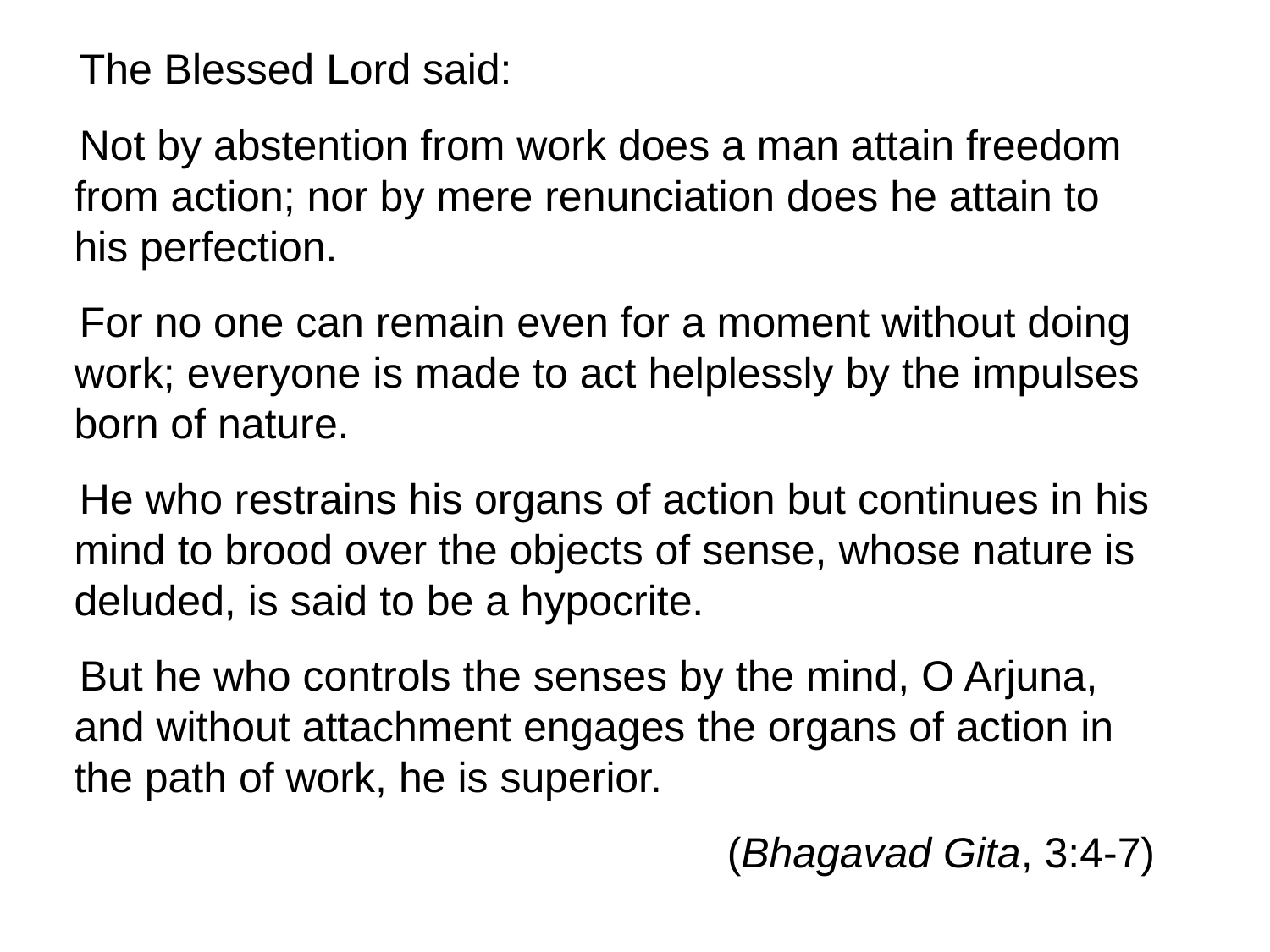

The Blessed Lord said:
Not by abstention from work does a man attain freedom from action; nor by mere renunciation does he attain to his perfection.
For no one can remain even for a moment without doing work; everyone is made to act helplessly by the impulses born of nature.
He who restrains his organs of action but continues in his mind to brood over the objects of sense, whose nature is deluded, is said to be a hypocrite.
But he who controls the senses by the mind, O Arjuna, and without attachment engages the organs of action in the path of work, he is superior.
(Bhagavad Gita, 3:4-7)